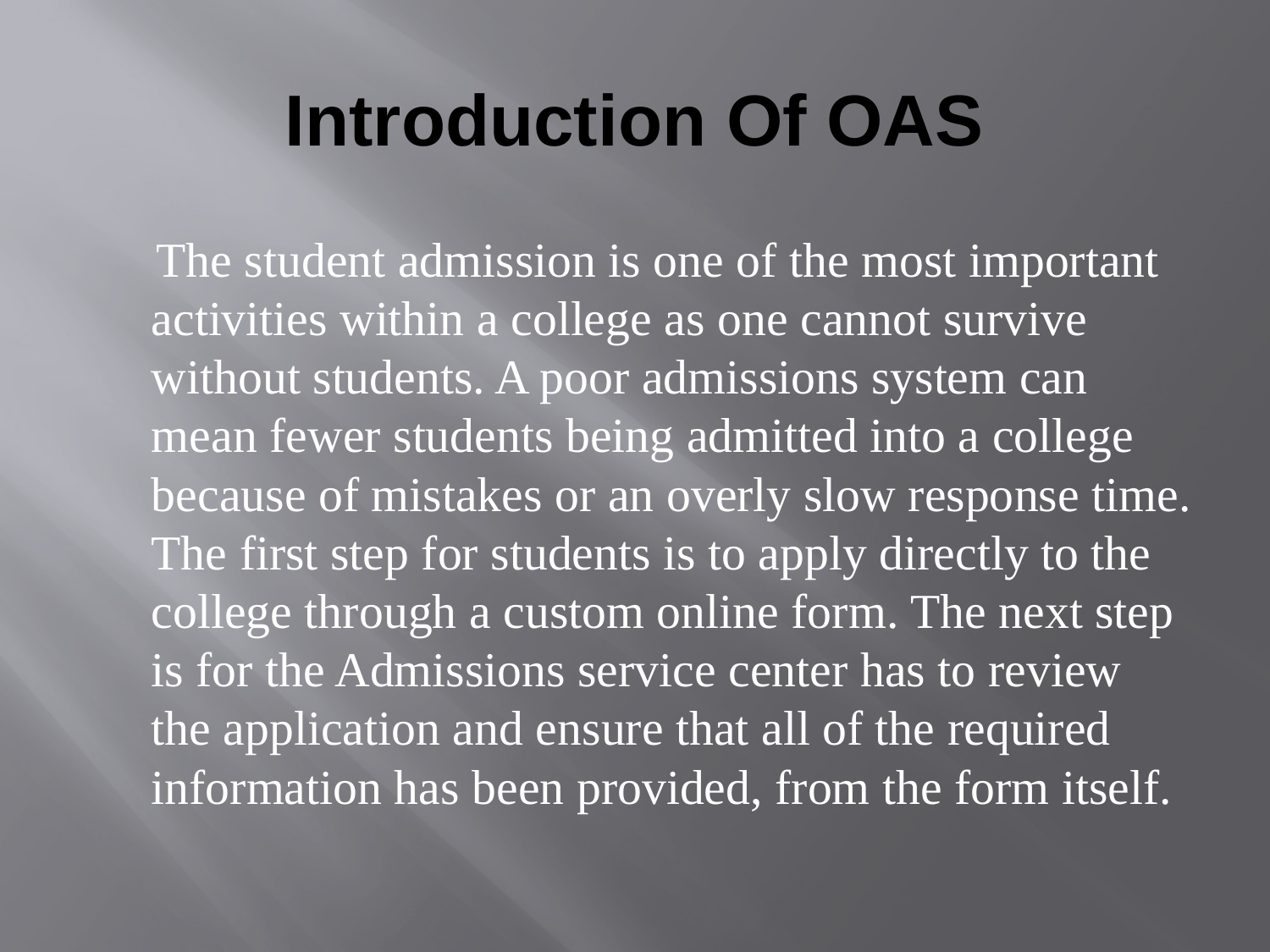

# Introduction Of OAS
     The student admission is one of the most important activities within a college as one cannot survive without students. A poor admissions system can mean fewer students being admitted into a college because of mistakes or an overly slow response time. The first step for students is to apply directly to the college through a custom online form. The next step is for the Admissions service center has to review the application and ensure that all of the required information has been provided, from the form itself.